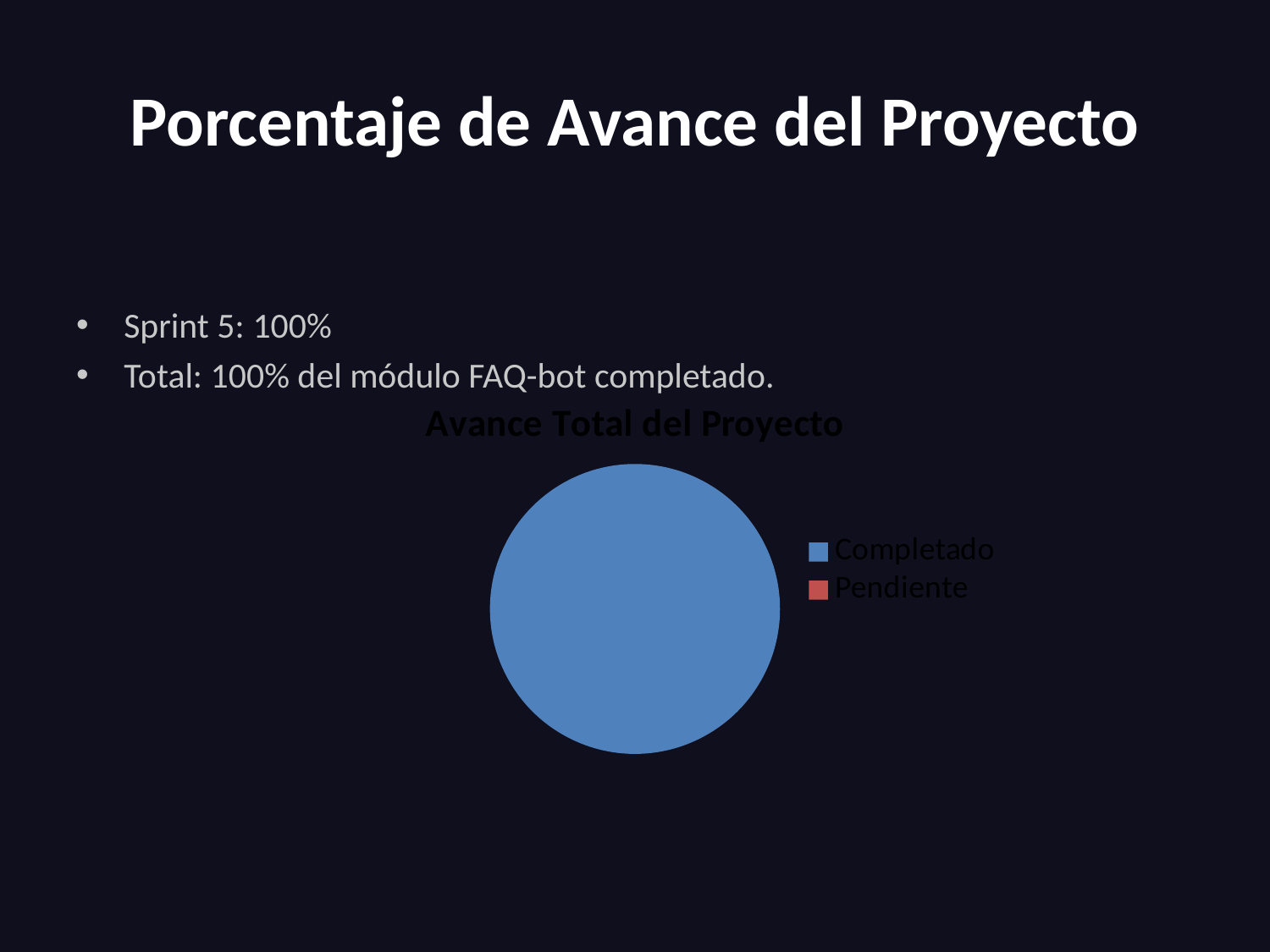

# Porcentaje de Avance del Proyecto

Sprint 5: 100%
Total: 100% del módulo FAQ-bot completado.

### Chart: Avance Total del Proyecto

| Category | Avance |
|---|---|
| Completado | 100.0 |
| Pendiente | 0.0 |